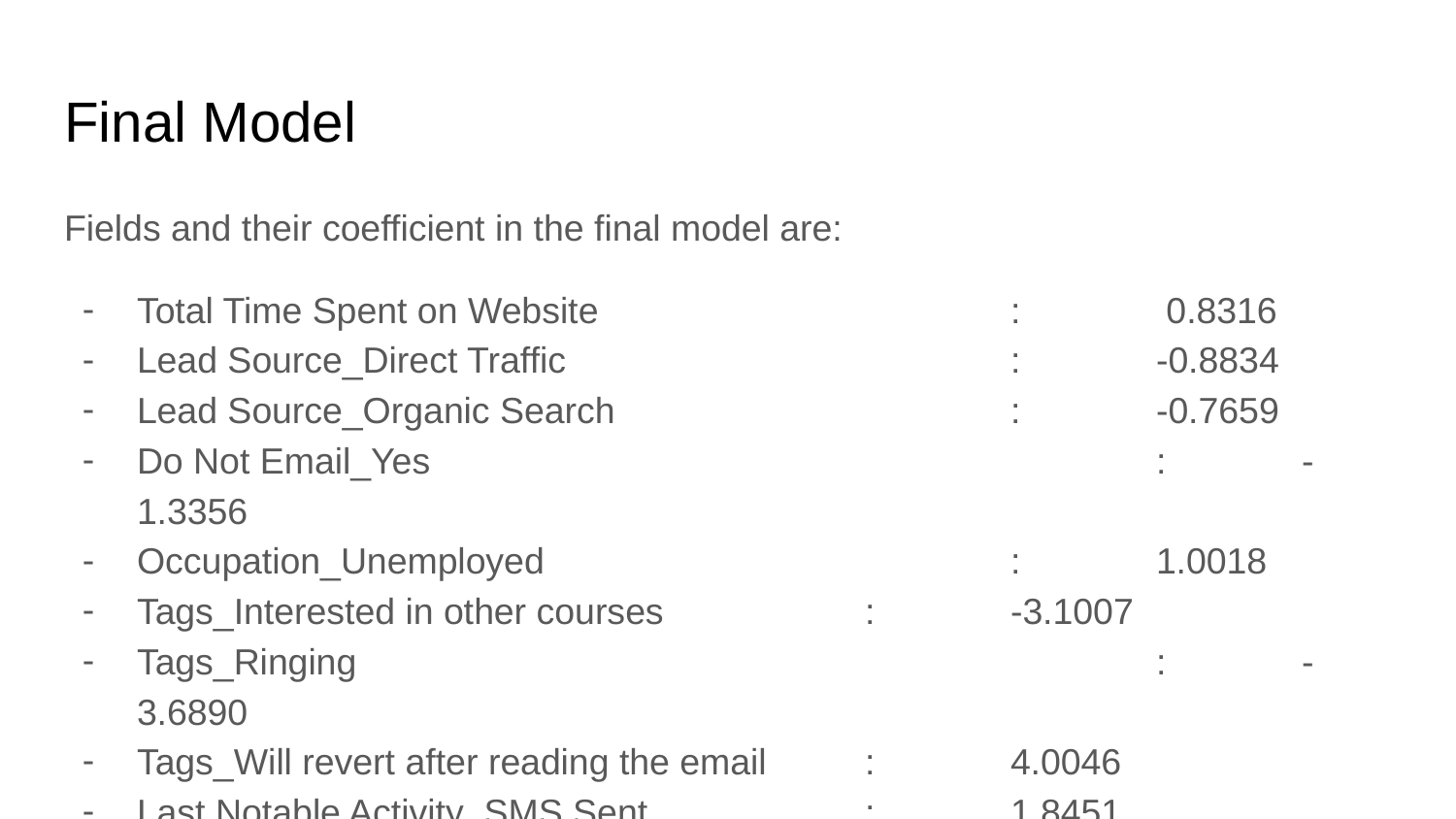

# Final Model
Fields and their coefficient in the final model are:
Total Time Spent on Website			:	 0.8316
Lead Source_Direct Traffic				: 	-0.8834
Lead Source_Organic Search			:	-0.7659
Do Not Email_Yes					:	-1.3356
Occupation_Unemployed				:	1.0018
Tags_Interested in other courses		:	-3.1007
Tags_Ringing						:	-3.6890
Tags_Will revert after reading the email	:	4.0046
Last Notable Activity_SMS Sent		:	1.8451